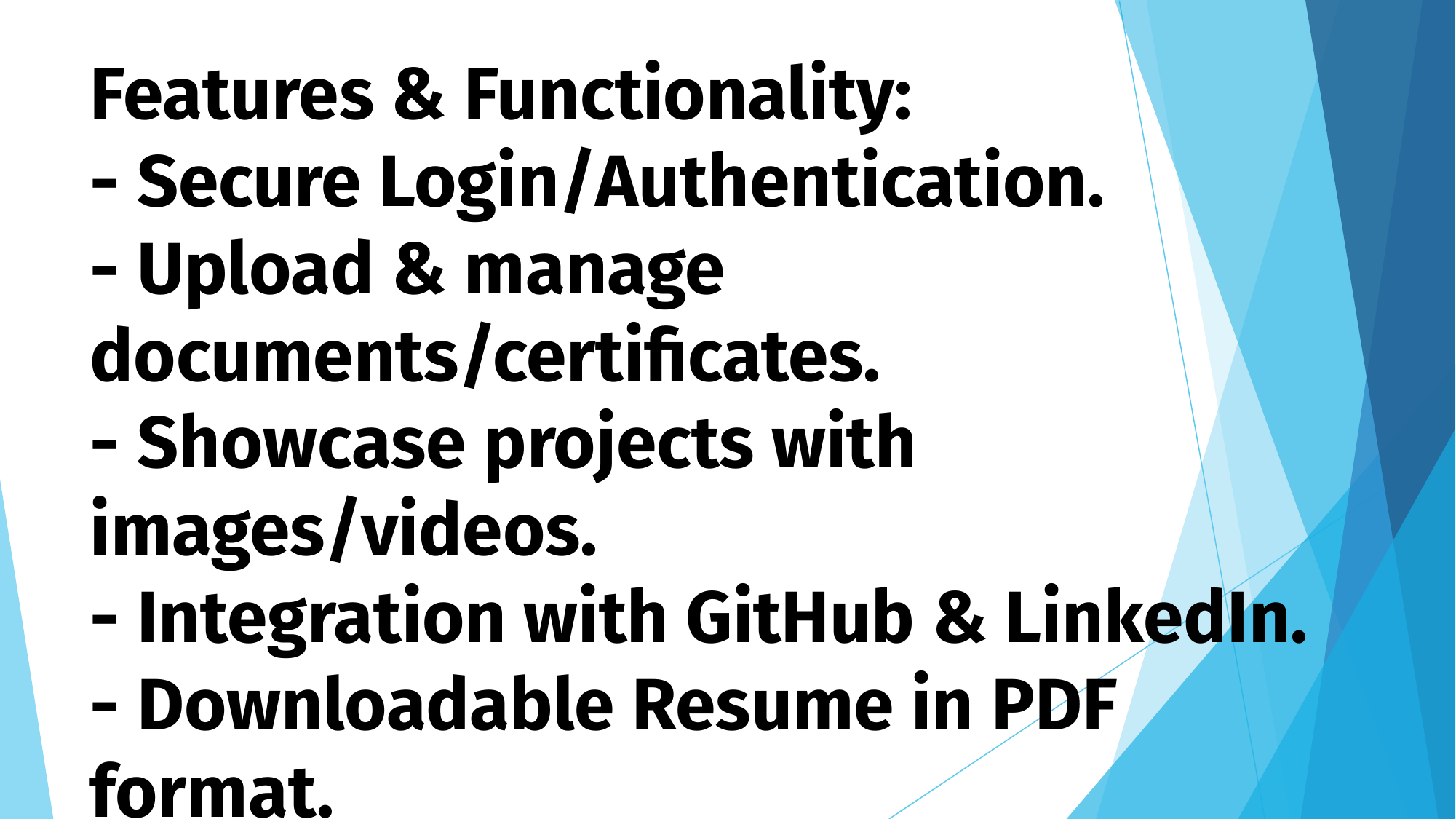

# Features & Functionality:
- Secure Login/Authentication.
- Upload & manage documents/certificates.
- Showcase projects with images/videos.
- Integration with GitHub & LinkedIn.
- Downloadable Resume in PDF format.